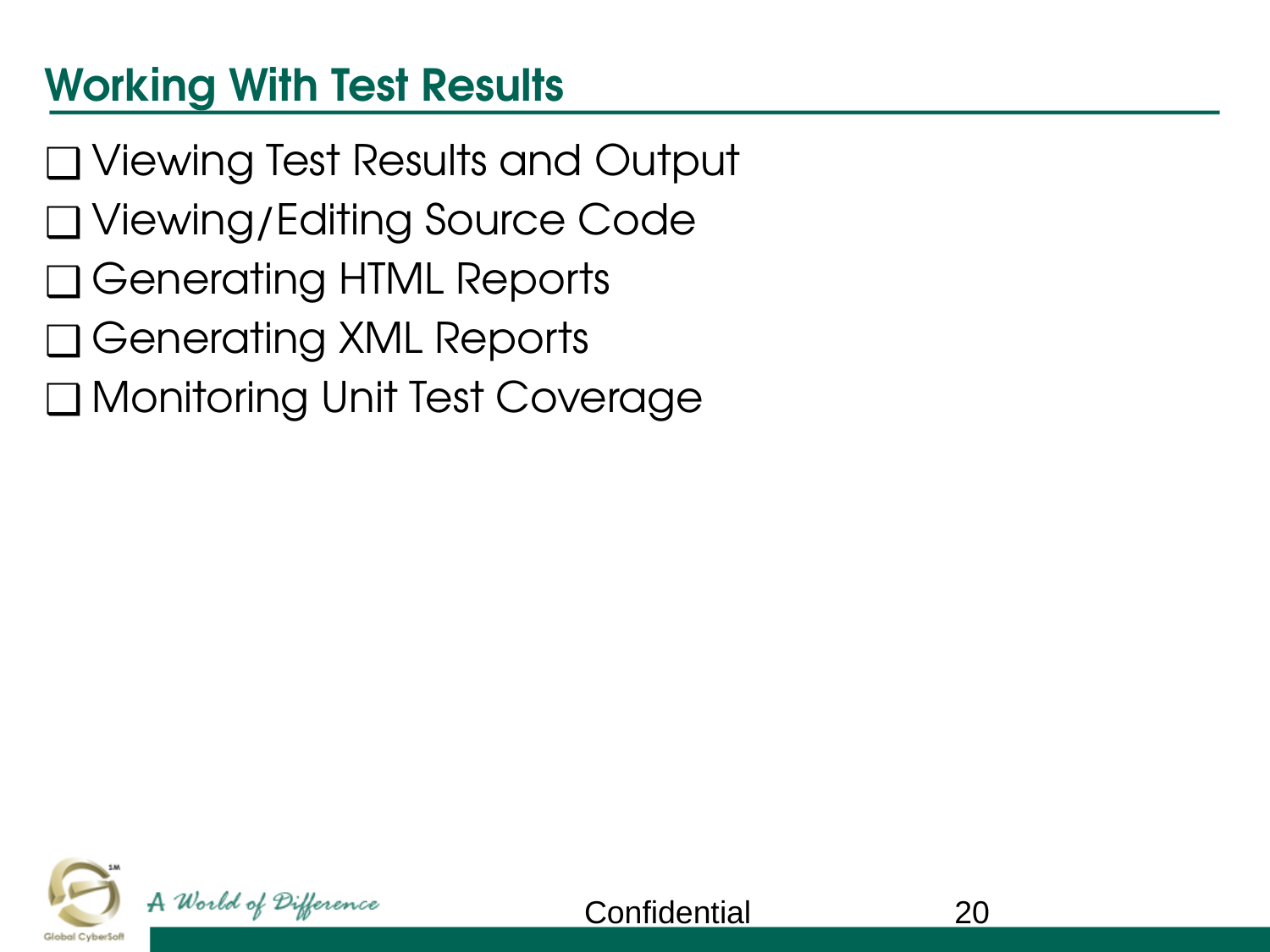

# Working With Test Results
Viewing Test Results and Output
Viewing/Editing Source Code
Generating HTML Reports
Generating XML Reports
Monitoring Unit Test Coverage

Confidential
20